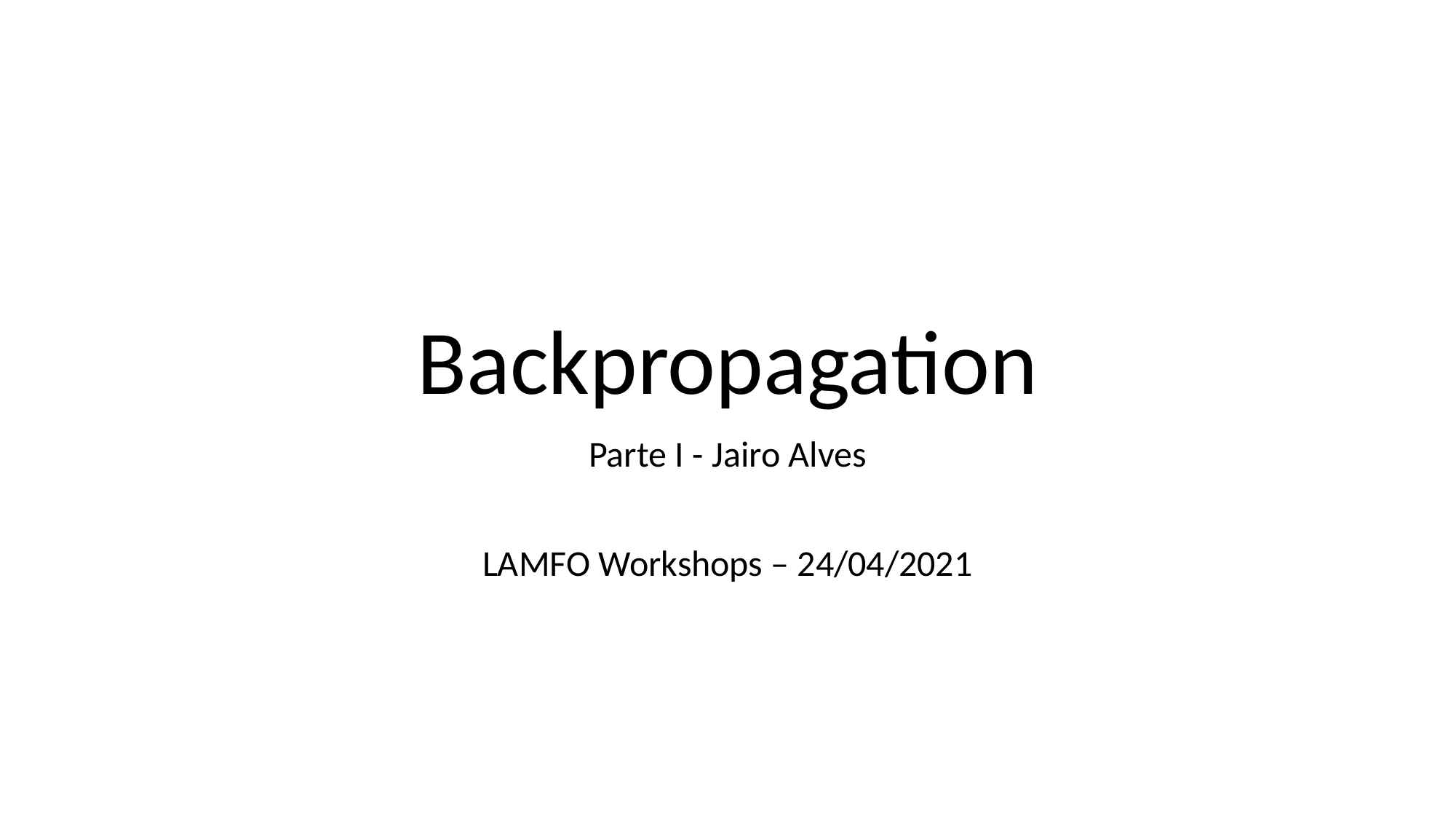

# Backpropagation
Parte I - Jairo Alves

LAMFO Workshops – 24/04/2021